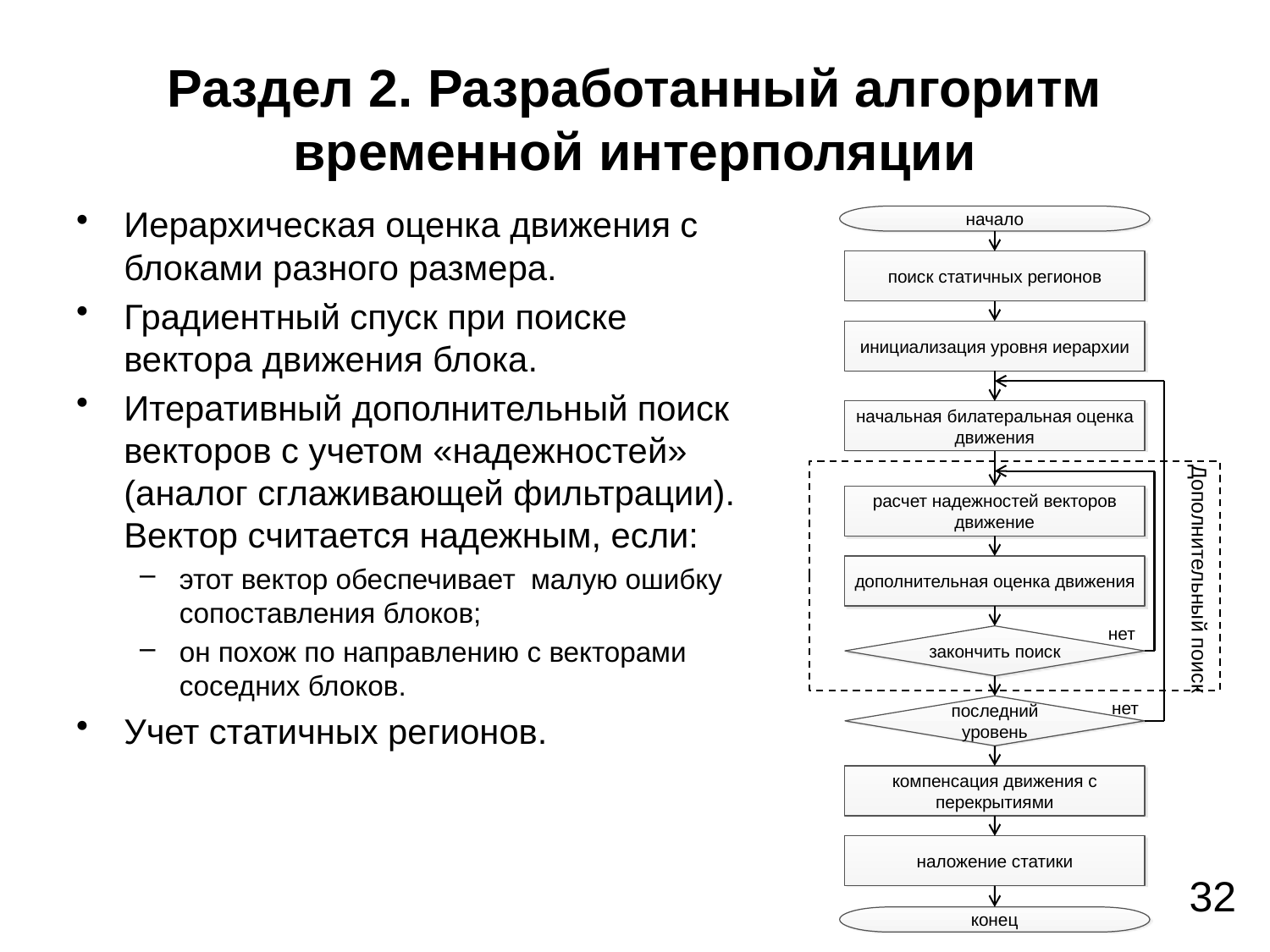

# Раздел 2. Разработанный алгоритм временной интерполяции
Иерархическая оценка движения с блоками разного размера.
Градиентный спуск при поиске вектора движения блока.
Итеративный дополнительный поиск векторов с учетом «надежностей» (аналог сглаживающей фильтрации). Вектор считается надежным, если:
этот вектор обеспечивает  малую ошибку сопоставления блоков;
он похож по направлению с векторами  соседних блоков.
Учет статичных регионов.
начало
поиск статичных регионов
инициализация уровня иерархии

начальная билатеральная оценка движения
расчет надежностей векторов движение
дополнительная оценка движения
Дополнительный поиск
нет
закончить поиск
нет
последний уровень
компенсация движения с перекрытиями
наложение статики
32
конец